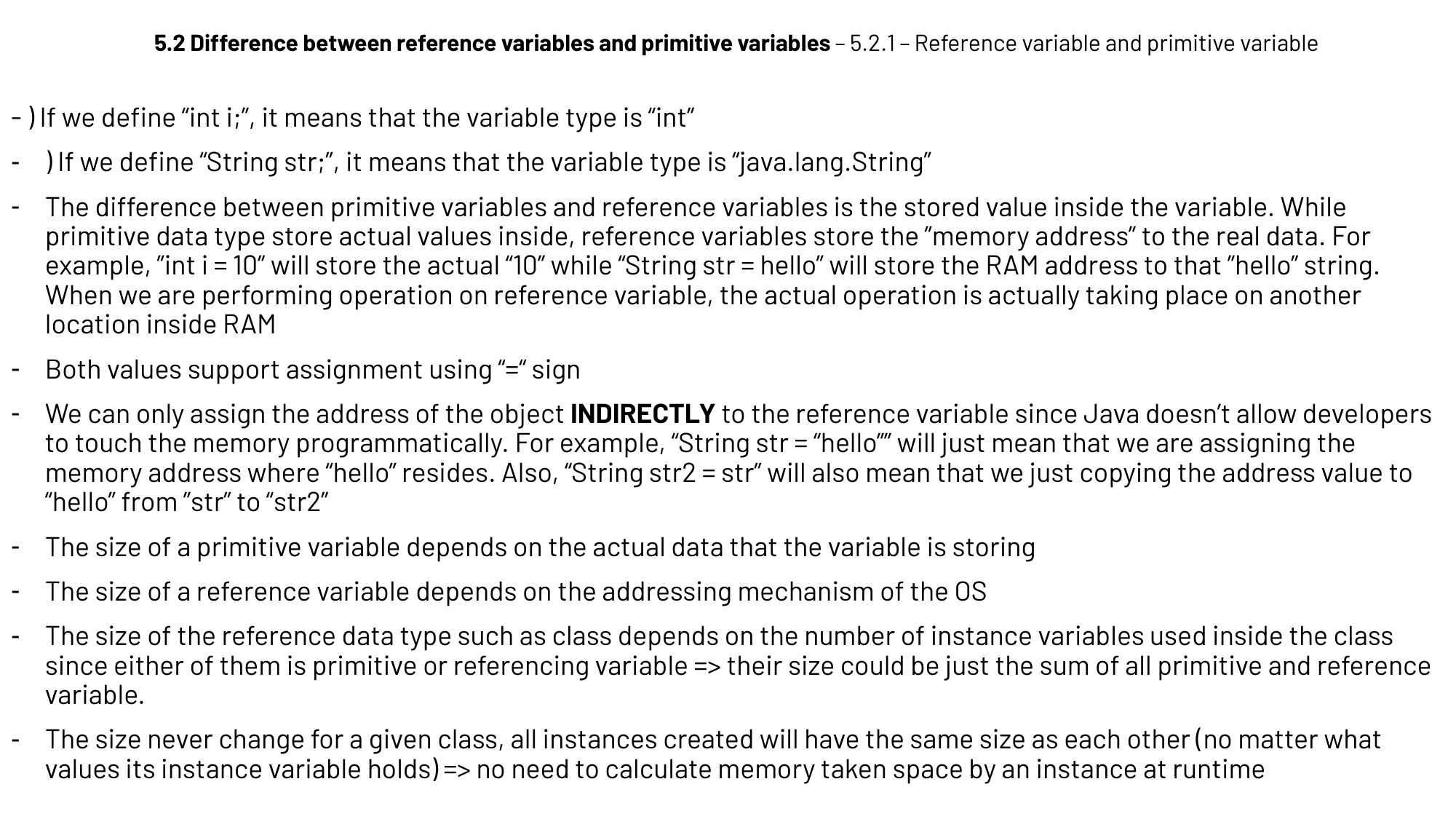

5.2 Difference between reference variables and primitive variables – 5.2.1 – Reference variable and primitive variable
- ) If we define “int i;”, it means that the variable type is “int”
) If we define “String str;”, it means that the variable type is “java.lang.String”
The difference between primitive variables and reference variables is the stored value inside the variable. While primitive data type store actual values inside, reference variables store the ”memory address” to the real data. For example, ”int i = 10” will store the actual “10” while “String str = hello” will store the RAM address to that ”hello” string. When we are performing operation on reference variable, the actual operation is actually taking place on another location inside RAM
Both values support assignment using “=“ sign
We can only assign the address of the object INDIRECTLY to the reference variable since Java doesn’t allow developers to touch the memory programmatically. For example, “String str = “hello”” will just mean that we are assigning the memory address where “hello” resides. Also, “String str2 = str” will also mean that we just copying the address value to “hello” from ”str” to “str2”
The size of a primitive variable depends on the actual data that the variable is storing
The size of a reference variable depends on the addressing mechanism of the OS
The size of the reference data type such as class depends on the number of instance variables used inside the class since either of them is primitive or referencing variable => their size could be just the sum of all primitive and reference variable.
The size never change for a given class, all instances created will have the same size as each other (no matter what values its instance variable holds) => no need to calculate memory taken space by an instance at runtime